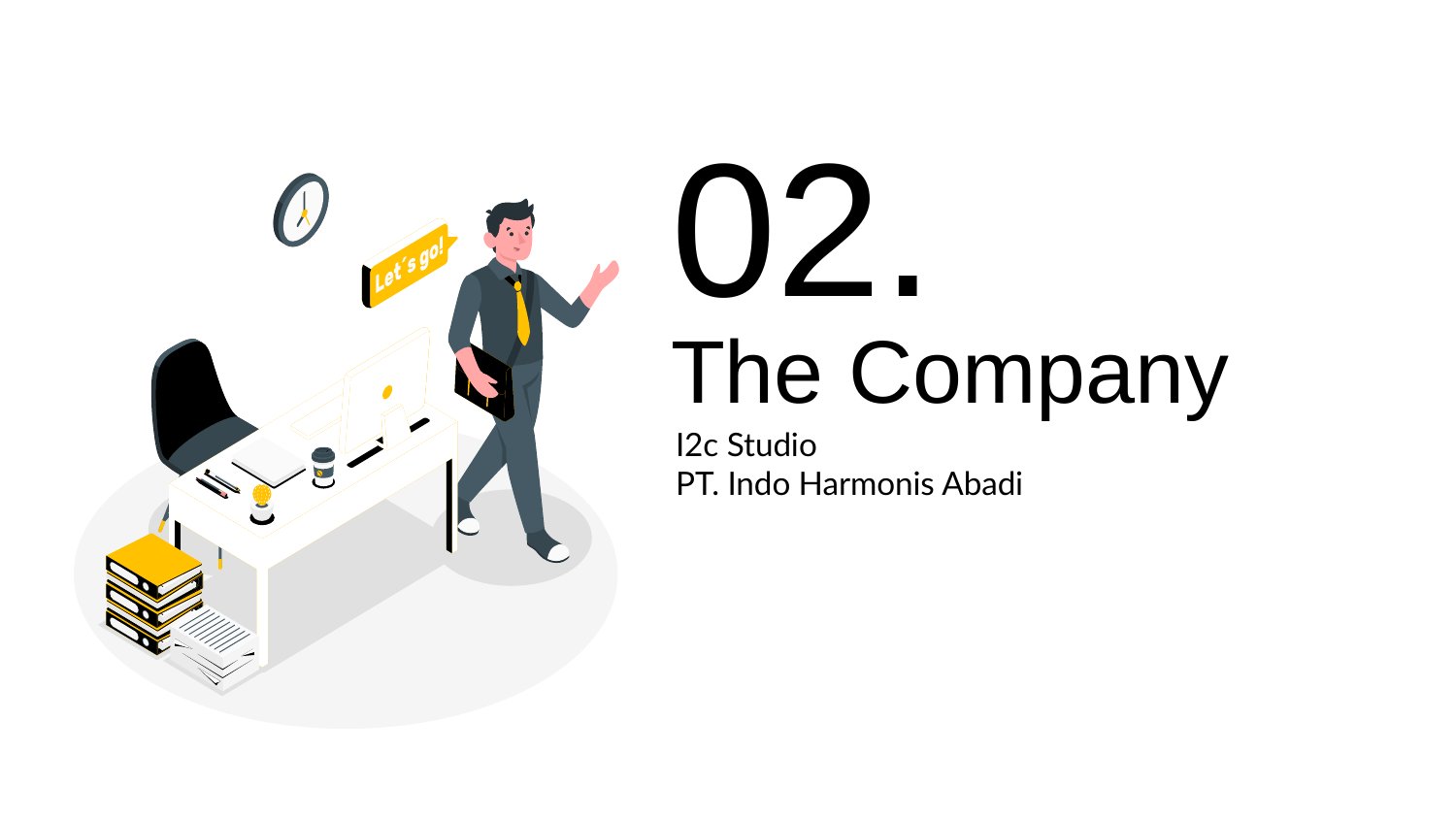

02.

# The Company
I2c Studio
PT. Indo Harmonis Abadi